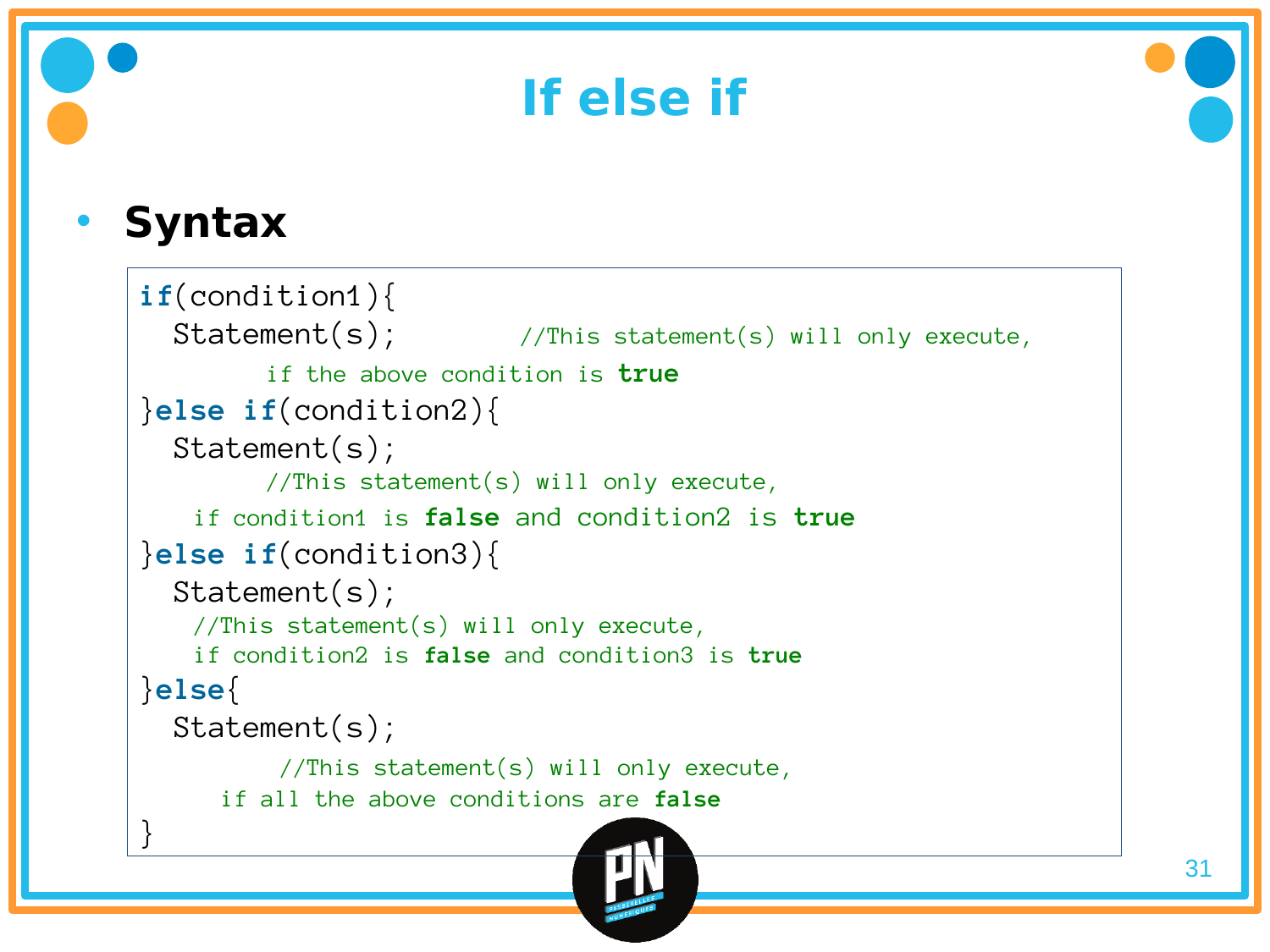

# If else if
Syntax
if(condition1){
  Statement(s); 	//This statement(s) will only execute,    	if the above condition is true
}else if(condition2){
  Statement(s);
	//This statement(s) will only execute,
    if condition1 is false and condition2 is true
}else if(condition3){
  Statement(s);
    //This statement(s) will only execute,
    if condition2 is false and condition3 is true
}else{
  Statement(s);
	 //This statement(s) will only execute,
      if all the above conditions are false
}